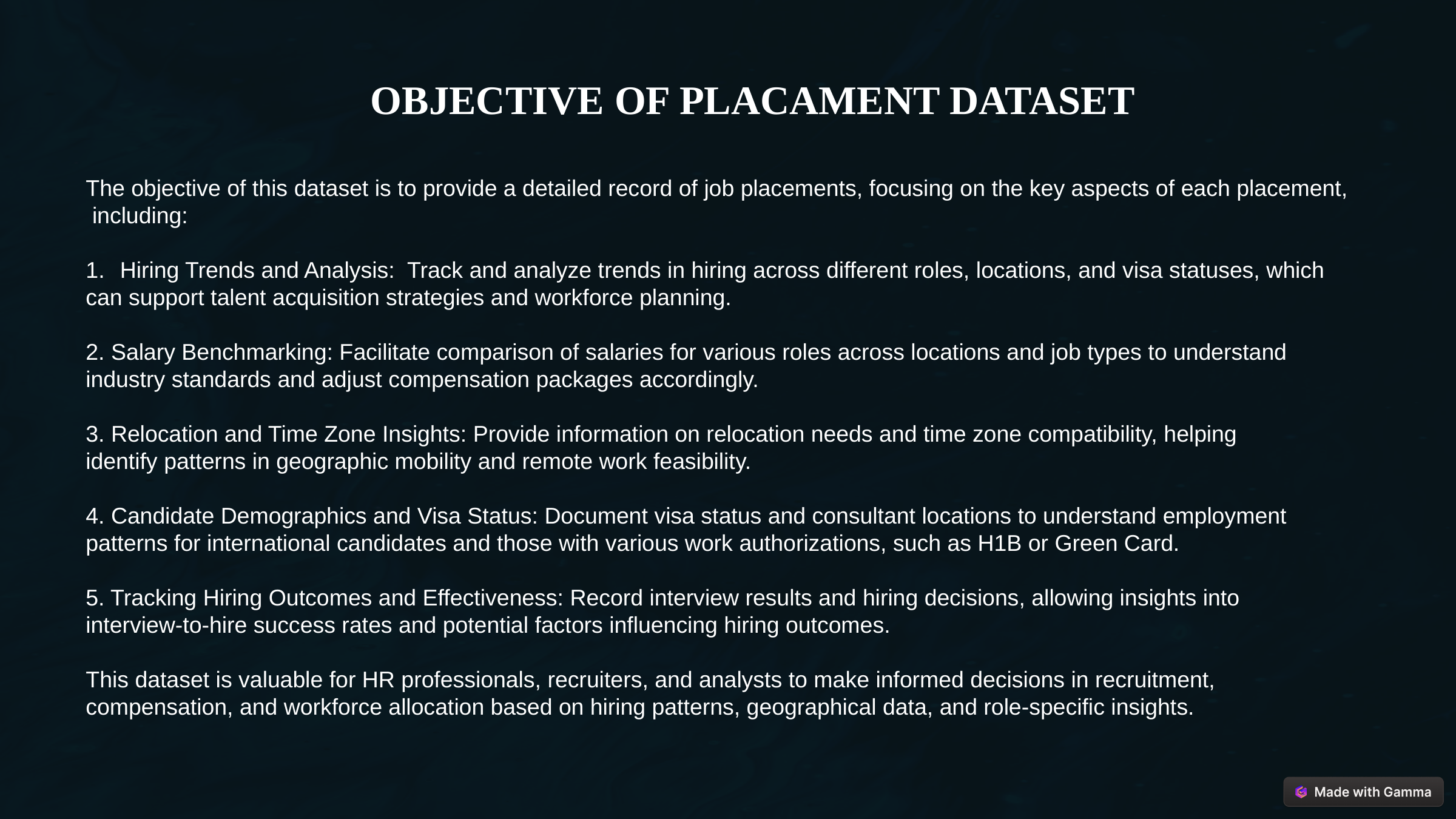

OBJECTIVE OF PLACAMENT DATASET
The objective of this dataset is to provide a detailed record of job placements, focusing on the key aspects of each placement,
 including:

Hiring Trends and Analysis:  Track and analyze trends in hiring across different roles, locations, and visa statuses, which
can support talent acquisition strategies and workforce planning.

2. Salary Benchmarking: Facilitate comparison of salaries for various roles across locations and job types to understand
industry standards and adjust compensation packages accordingly.

3. Relocation and Time Zone Insights: Provide information on relocation needs and time zone compatibility, helping
identify patterns in geographic mobility and remote work feasibility.

4. Candidate Demographics and Visa Status: Document visa status and consultant locations to understand employment
patterns for international candidates and those with various work authorizations, such as H1B or Green Card.

5. Tracking Hiring Outcomes and Effectiveness: Record interview results and hiring decisions, allowing insights into
interview-to-hire success rates and potential factors influencing hiring outcomes.

This dataset is valuable for HR professionals, recruiters, and analysts to make informed decisions in recruitment,
compensation, and workforce allocation based on hiring patterns, geographical data, and role-specific insights.